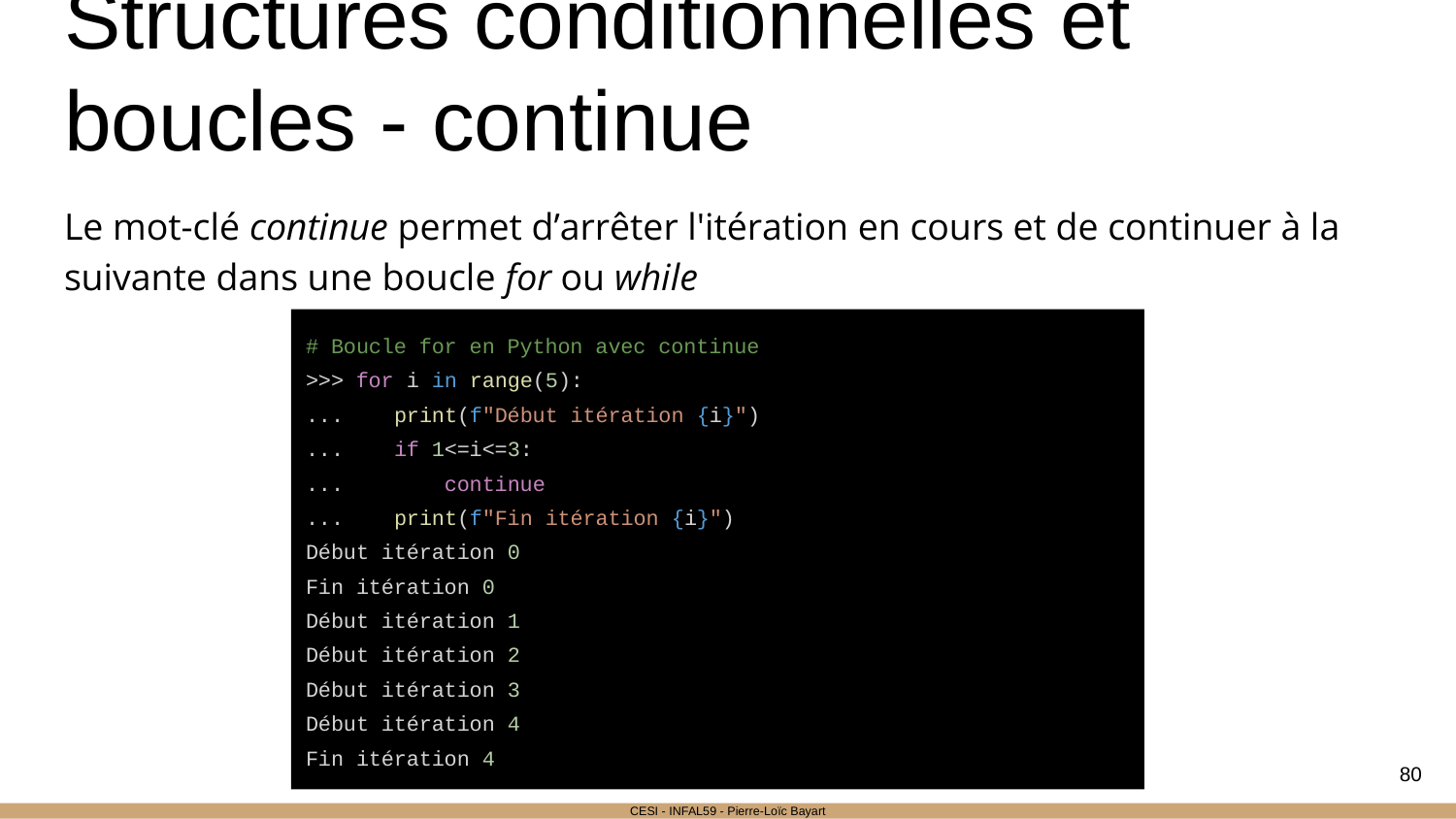

# Structures conditionnelles et boucles - continue
Le mot-clé continue permet d’arrêter l'itération en cours et de continuer à la suivante dans une boucle for ou while

# Boucle for en Python avec continue
>>> for i in range(5):
...    print(f"Début itération {i}")
...    if 1<=i<=3:
...        continue
...    print(f"Fin itération {i}")
Début itération 0
Fin itération 0
Début itération 1
Début itération 2
Début itération 3
Début itération 4
Fin itération 4
80